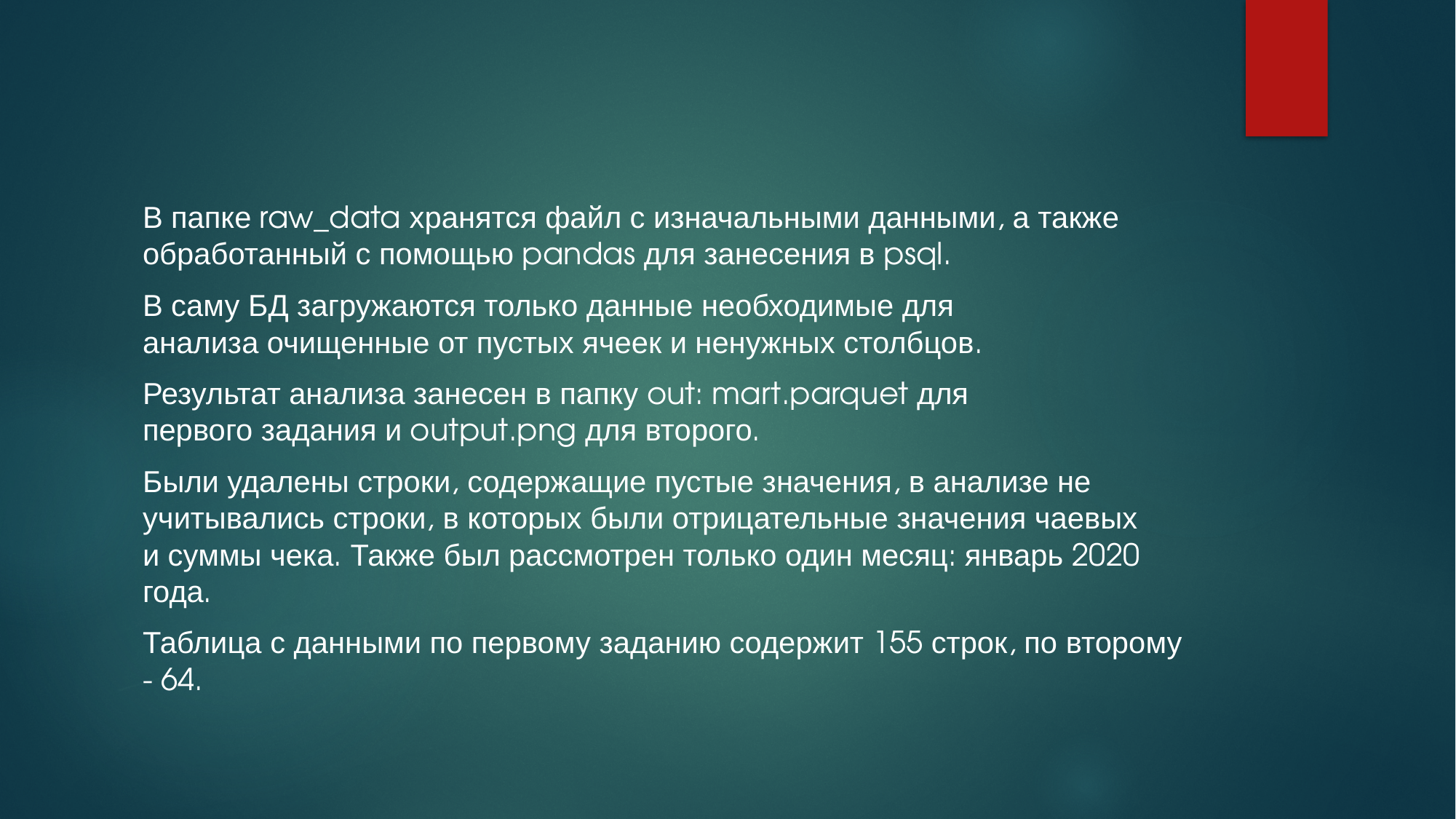

В папке raw_data хранятся файл с изначальными данными, а также обработанный с помощью pandas для занесения в psql.
В саму БД загружаются только данные необходимые для анализа очищенные от пустых ячеек и ненужных столбцов.
Результат анализа занесен в папку out: mart.parquet для первого задания и output.png для второго.
Были удалены строки, содержащие пустые значения, в анализе не учитывались строки, в которых были отрицательные значения чаевых и суммы чека. Также был рассмотрен только один месяц: январь 2020 года.
Таблица с данными по первому заданию содержит 155 строк, по второму - 64.